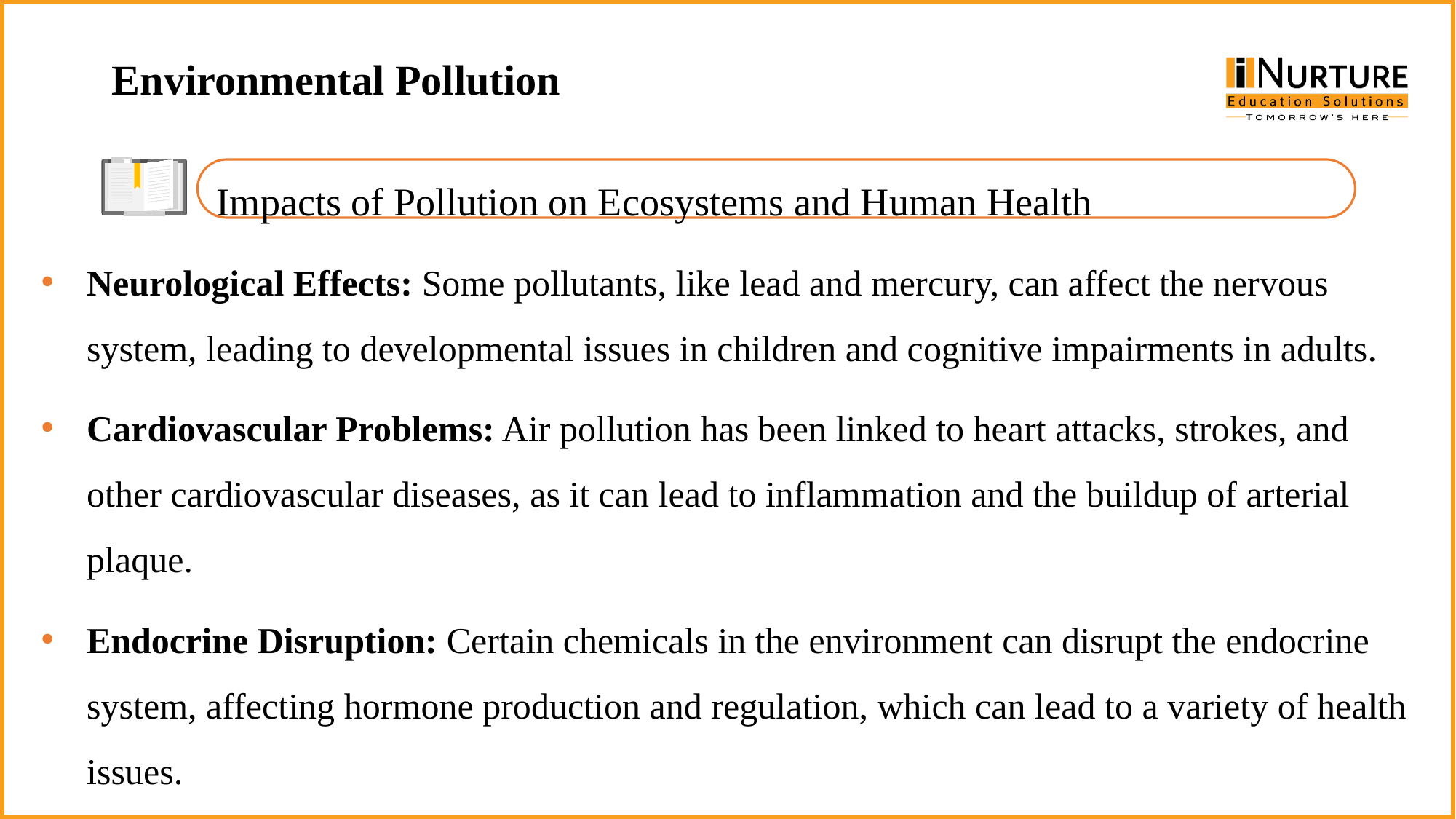

Environmental Pollution
Impacts of Pollution on Ecosystems and Human Health

Neurological Effects: Some pollutants, like lead and mercury, can affect the nervous system, leading to developmental issues in children and cognitive impairments in adults.
Cardiovascular Problems: Air pollution has been linked to heart attacks, strokes, and other cardiovascular diseases, as it can lead to inflammation and the buildup of arterial plaque.
Endocrine Disruption: Certain chemicals in the environment can disrupt the endocrine system, affecting hormone production and regulation, which can lead to a variety of health issues.